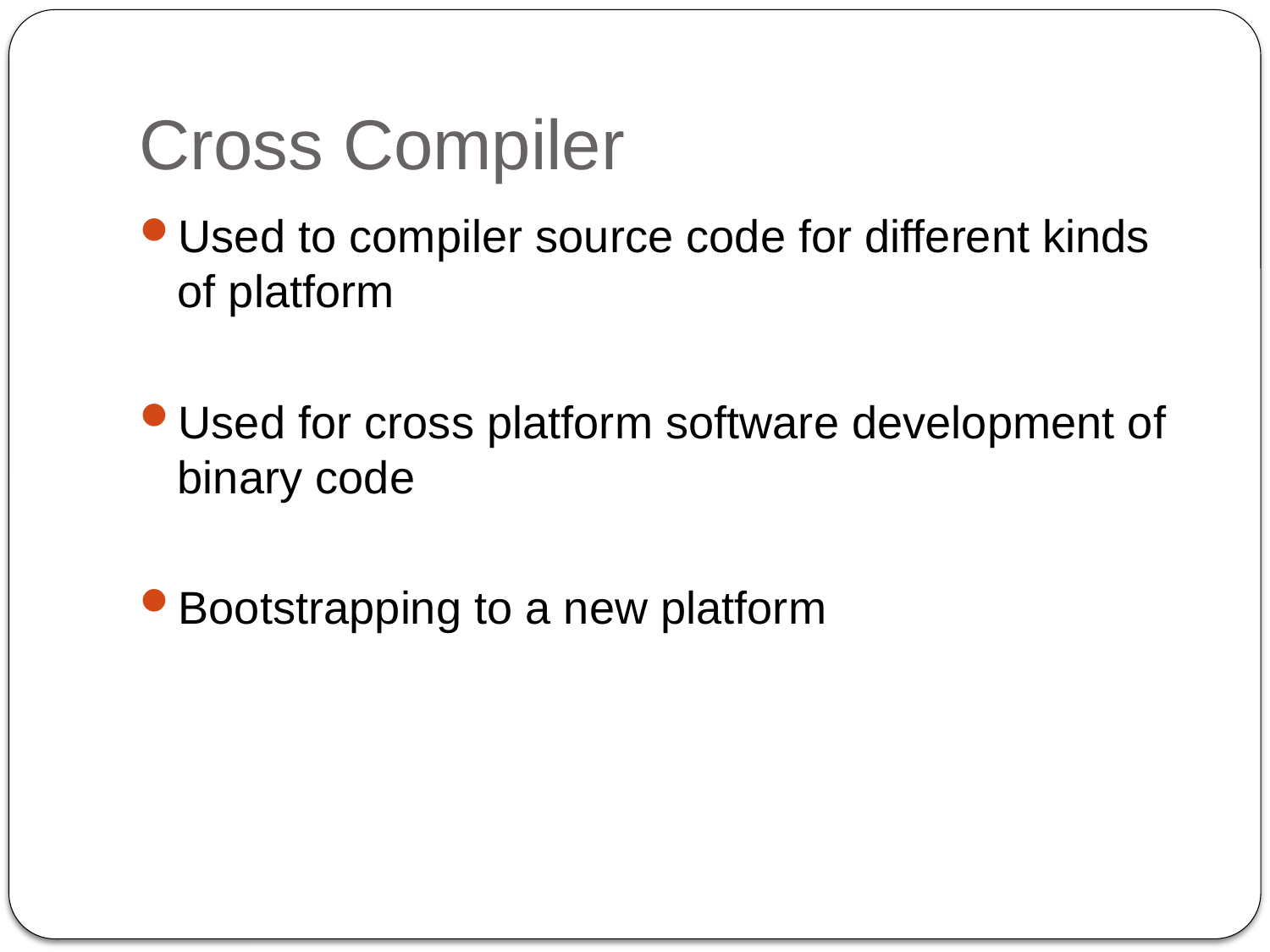

# Cross Compiler
Used to compiler source code for different kinds of platform

Used for cross platform software development of binary code

Bootstrapping to a new platform